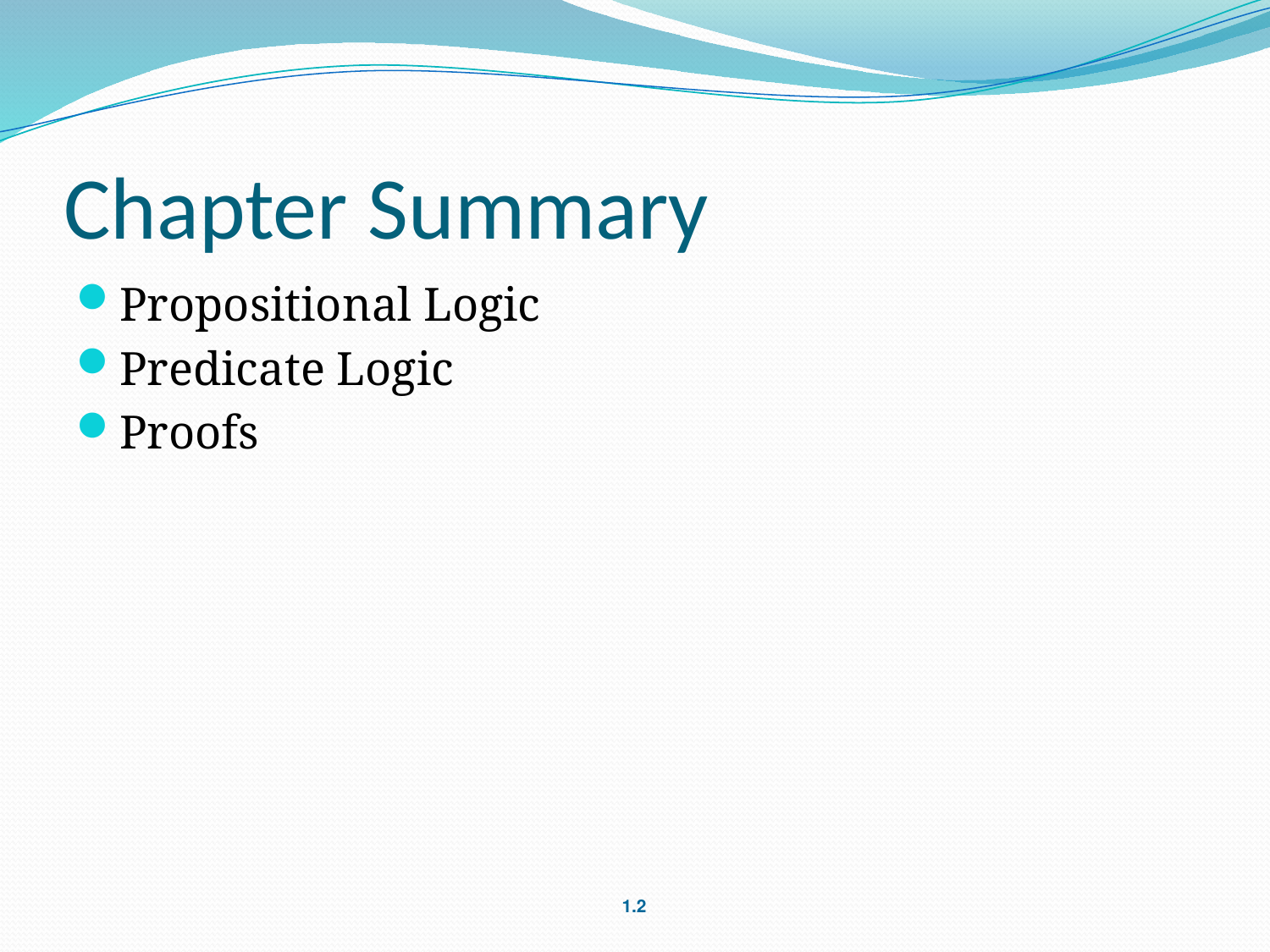

# Chapter Summary
Propositional Logic
Predicate Logic
Proofs